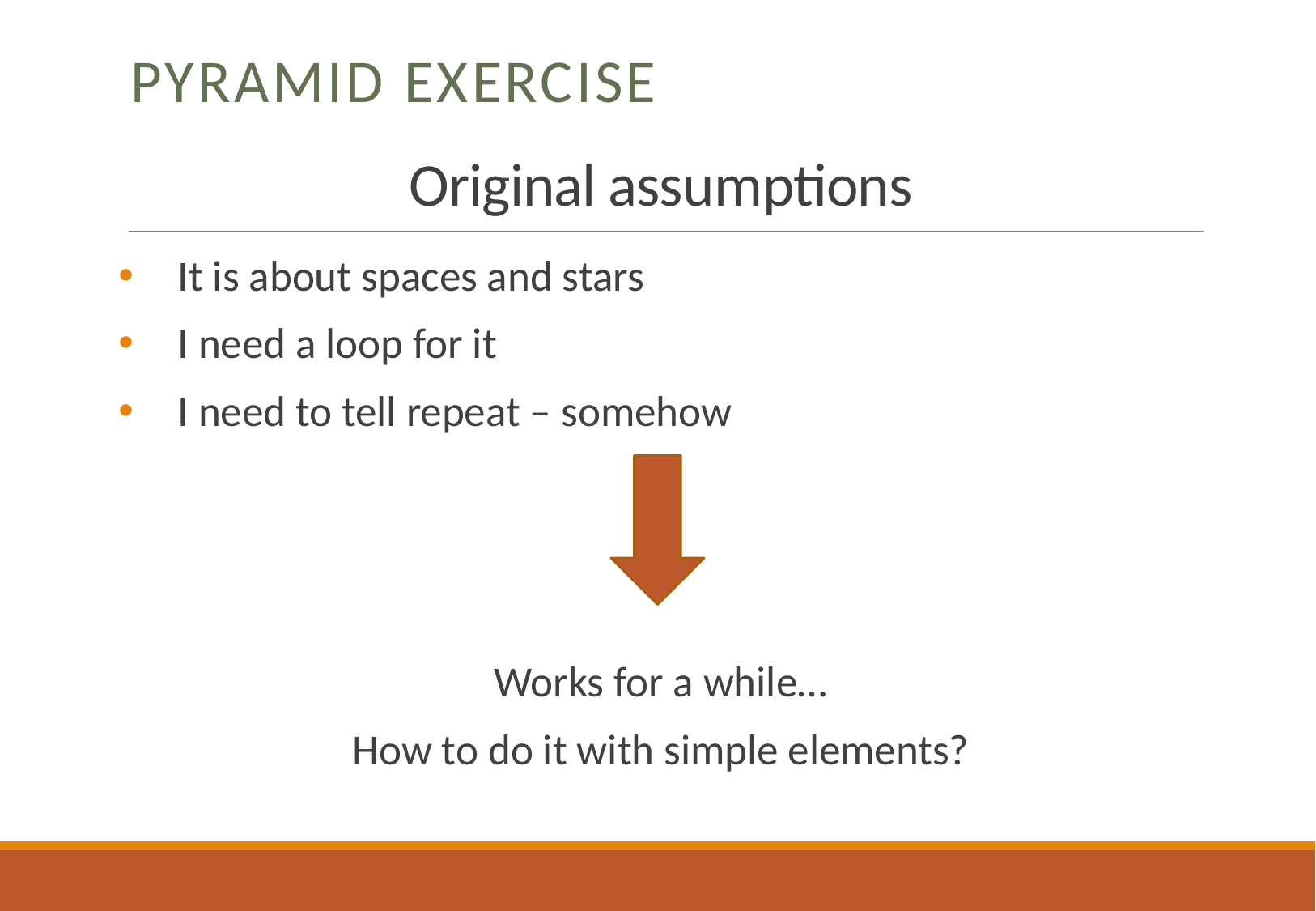

Pyramid exercise
Original assumptions
It is about spaces and stars
I need a loop for it
I need to tell repeat – somehow

Works for a while…
How to do it with simple elements?